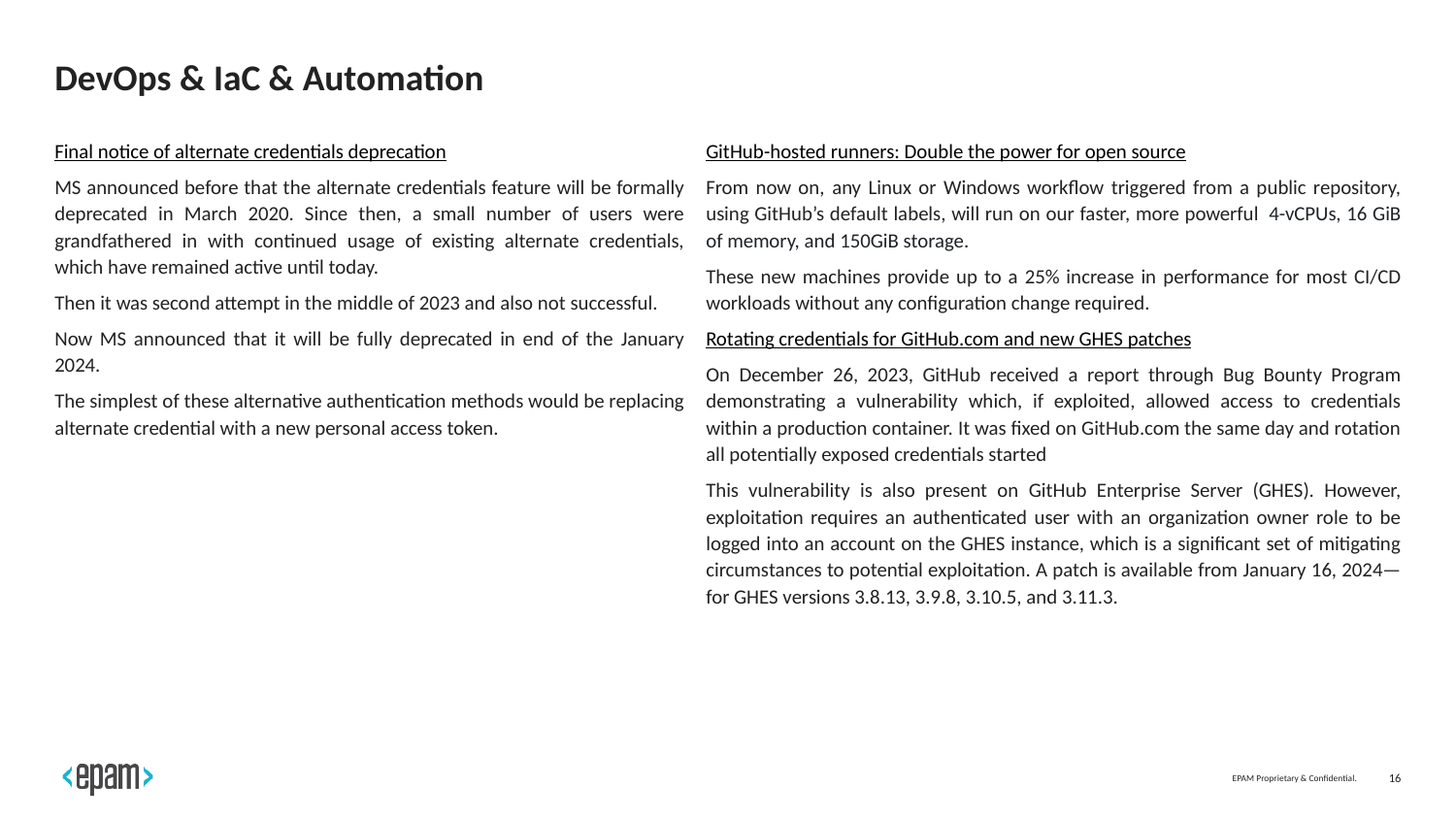

# DevOps & IaC & Automation
Final notice of alternate credentials deprecation
MS announced before that the alternate credentials feature will be formally deprecated in March 2020. Since then, a small number of users were grandfathered in with continued usage of existing alternate credentials, which have remained active until today.
Then it was second attempt in the middle of 2023 and also not successful.
Now MS announced that it will be fully deprecated in end of the January 2024.
The simplest of these alternative authentication methods would be replacing alternate credential with a new personal access token.
GitHub-hosted runners: Double the power for open source
From now on, any Linux or Windows workflow triggered from a public repository, using GitHub’s default labels, will run on our faster, more powerful  4-vCPUs, 16 GiB of memory, and 150GiB storage.
These new machines provide up to a 25% increase in performance for most CI/CD workloads without any configuration change required.
Rotating credentials for GitHub.com and new GHES patches
On December 26, 2023, GitHub received a report through Bug Bounty Program demonstrating a vulnerability which, if exploited, allowed access to credentials within a production container. It was fixed on GitHub.com the same day and rotation all potentially exposed credentials started
This vulnerability is also present on GitHub Enterprise Server (GHES). However, exploitation requires an authenticated user with an organization owner role to be logged into an account on the GHES instance, which is a significant set of mitigating circumstances to potential exploitation. A patch is available from January 16, 2024—for GHES versions 3.8.13, 3.9.8, 3.10.5, and 3.11.3.